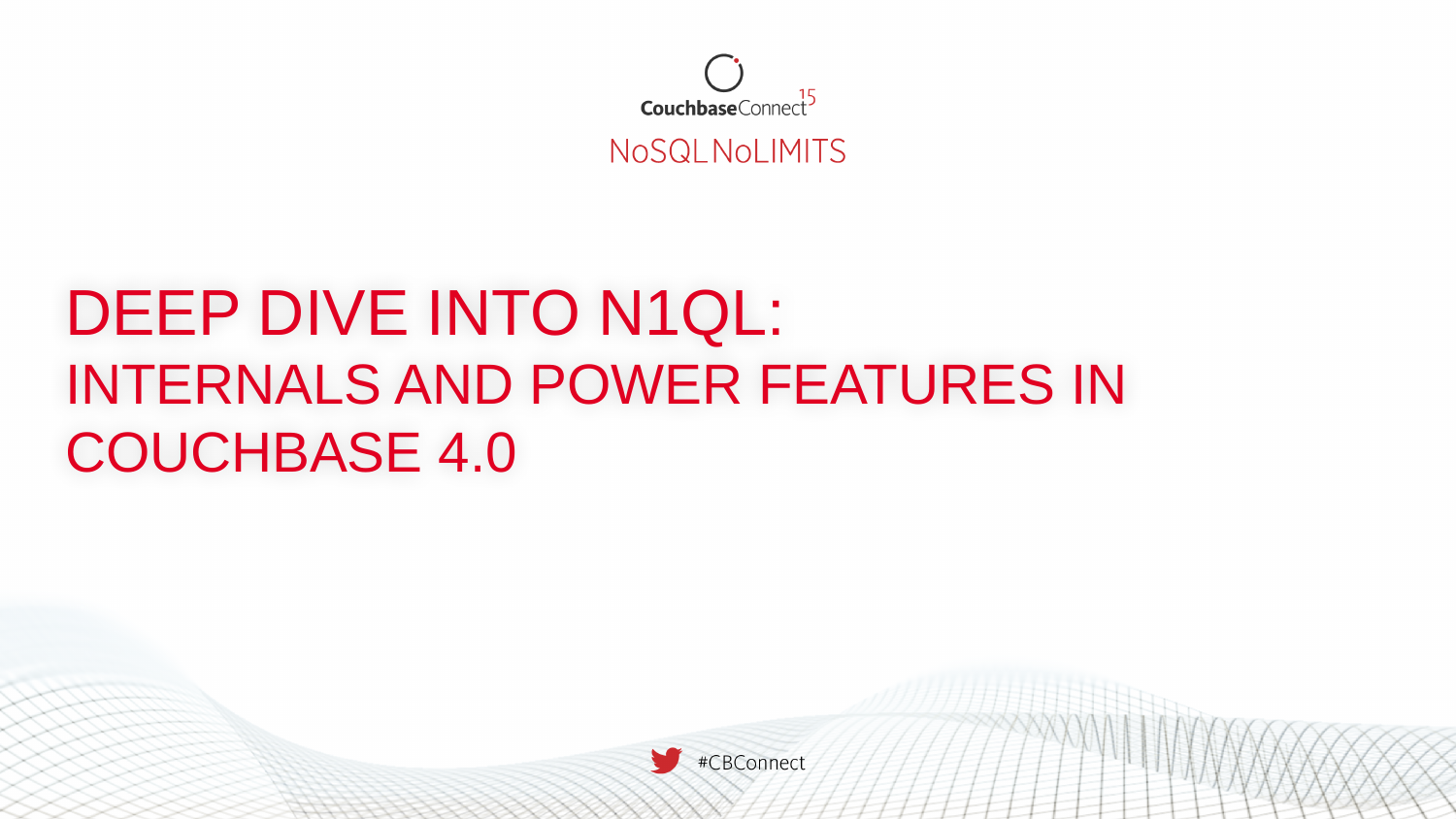

# Deep Dive into N1QL: Internals and power features in Couchbase 4.0